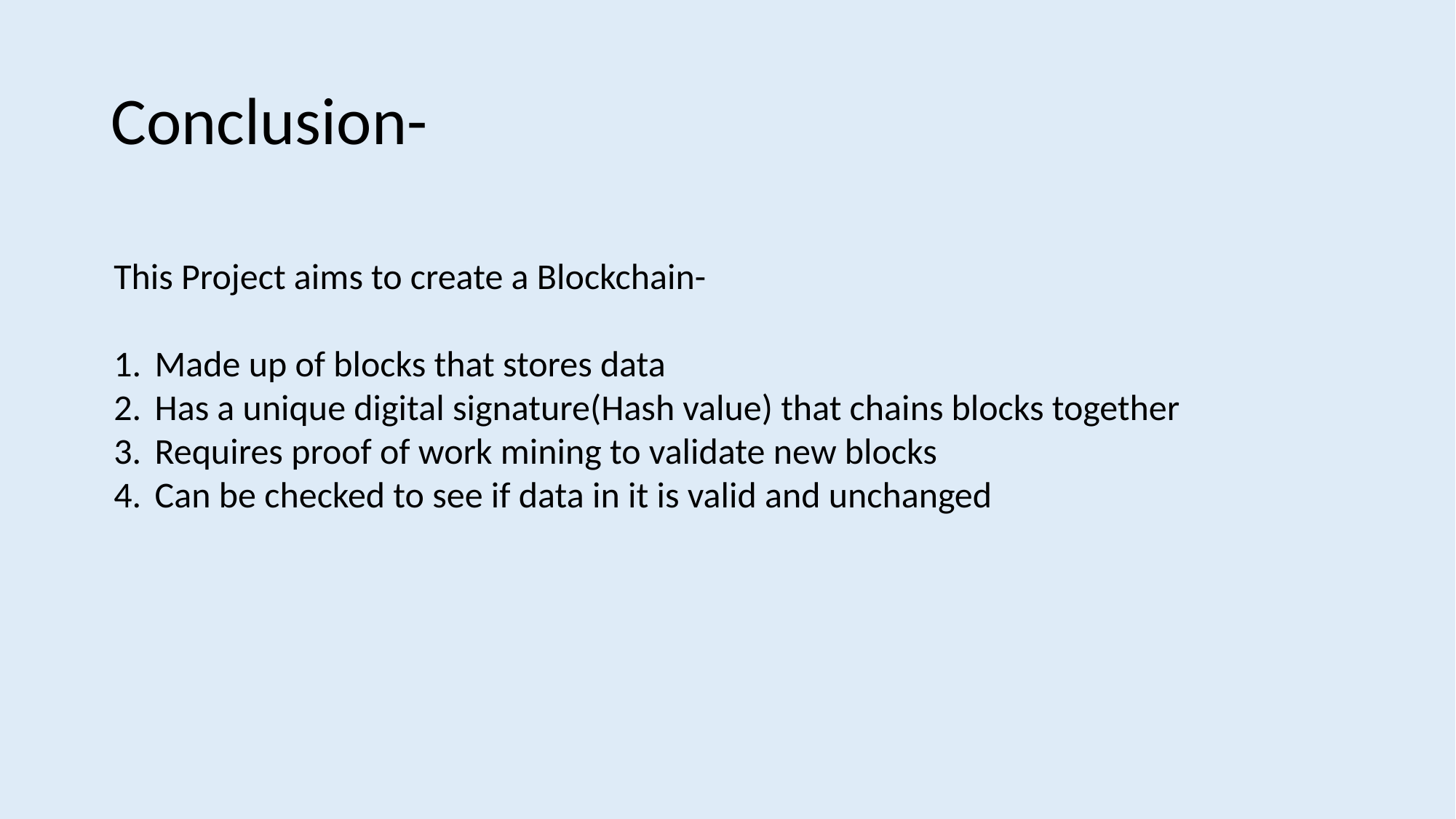

# Conclusion-
This Project aims to create a Blockchain-

Made up of blocks that stores data
Has a unique digital signature(Hash value) that chains blocks together
Requires proof of work mining to validate new blocks
Can be checked to see if data in it is valid and unchanged